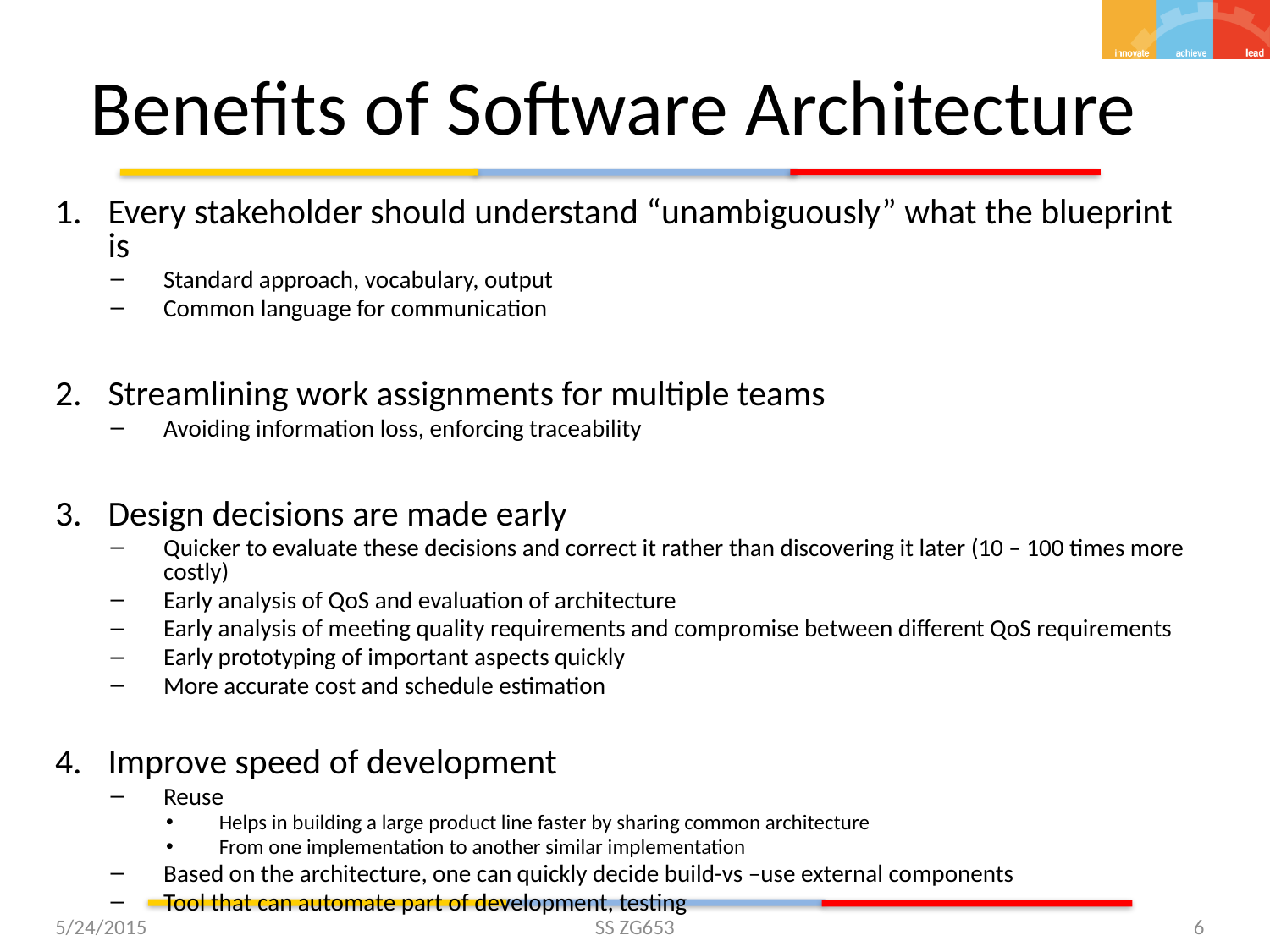

# Benefits of Software Architecture
Every stakeholder should understand “unambiguously” what the blueprint is
Standard approach, vocabulary, output
Common language for communication

Streamlining work assignments for multiple teams
Avoiding information loss, enforcing traceability

Design decisions are made early
Quicker to evaluate these decisions and correct it rather than discovering it later (10 – 100 times more costly)
Early analysis of QoS and evaluation of architecture
Early analysis of meeting quality requirements and compromise between different QoS requirements
Early prototyping of important aspects quickly
More accurate cost and schedule estimation

Improve speed of development
Reuse
Helps in building a large product line faster by sharing common architecture
From one implementation to another similar implementation
Based on the architecture, one can quickly decide build-vs –use external components
Tool that can automate part of development, testing
5/24/2015
SS ZG653
6